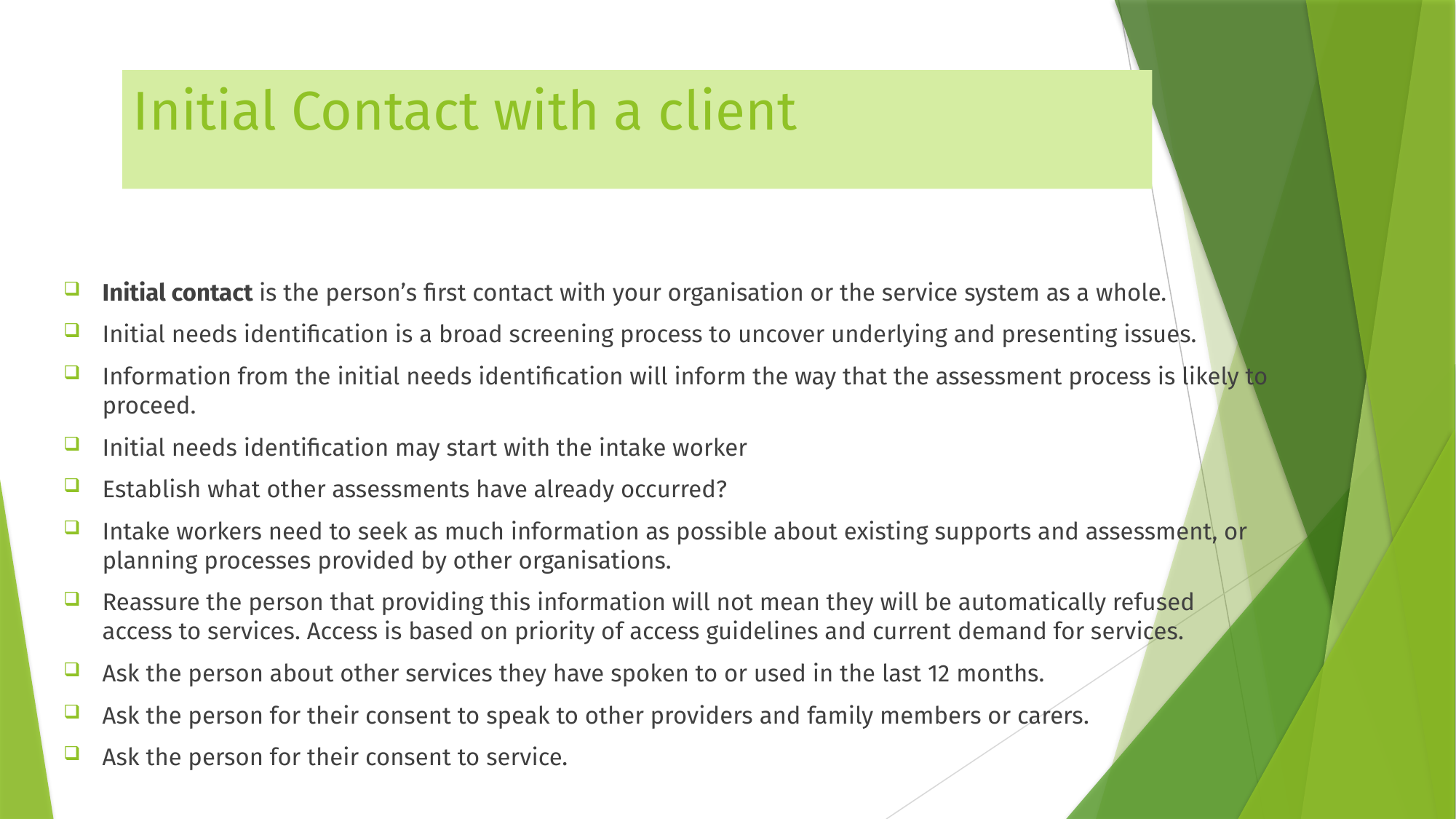

# Initial Contact with a client

Initial contact is the person’s first contact with your organisation or the service system as a whole.
Initial needs identification is a broad screening process to uncover underlying and presenting issues.
Information from the initial needs identification will inform the way that the assessment process is likely to proceed.
Initial needs identification may start with the intake worker
Establish what other assessments have already occurred?
Intake workers need to seek as much information as possible about existing supports and assessment, or planning processes provided by other organisations.
Reassure the person that providing this information will not mean they will be automatically refused access to services. Access is based on priority of access guidelines and current demand for services.
Ask the person about other services they have spoken to or used in the last 12 months.
Ask the person for their consent to speak to other providers and family members or carers.
Ask the person for their consent to service.